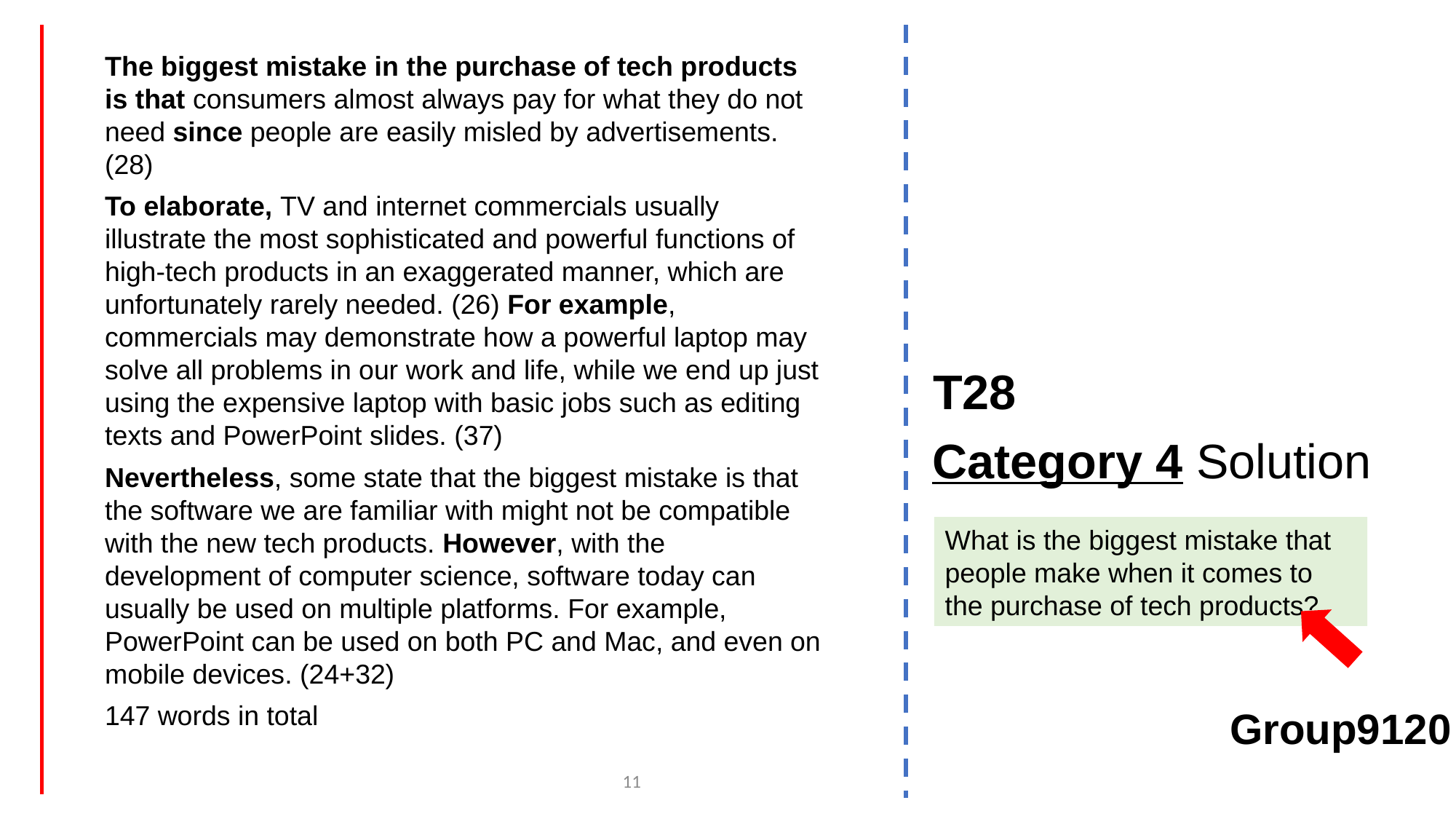

The biggest mistake in the purchase of tech products is that consumers almost always pay for what they do not need since people are easily misled by advertisements. (28)
To elaborate, TV and internet commercials usually illustrate the most sophisticated and powerful functions of high-tech products in an exaggerated manner, which are unfortunately rarely needed. (26) For example, commercials may demonstrate how a powerful laptop may solve all problems in our work and life, while we end up just using the expensive laptop with basic jobs such as editing texts and PowerPoint slides. (37)
Nevertheless, some state that the biggest mistake is that the software we are familiar with might not be compatible with the new tech products. However, with the development of computer science, software today can usually be used on multiple platforms. For example, PowerPoint can be used on both PC and Mac, and even on mobile devices. (24+32)
147 words in total

T28
Category 4 Solution
What is the biggest mistake that people make when it comes to the purchase of tech products?

Group9120
11